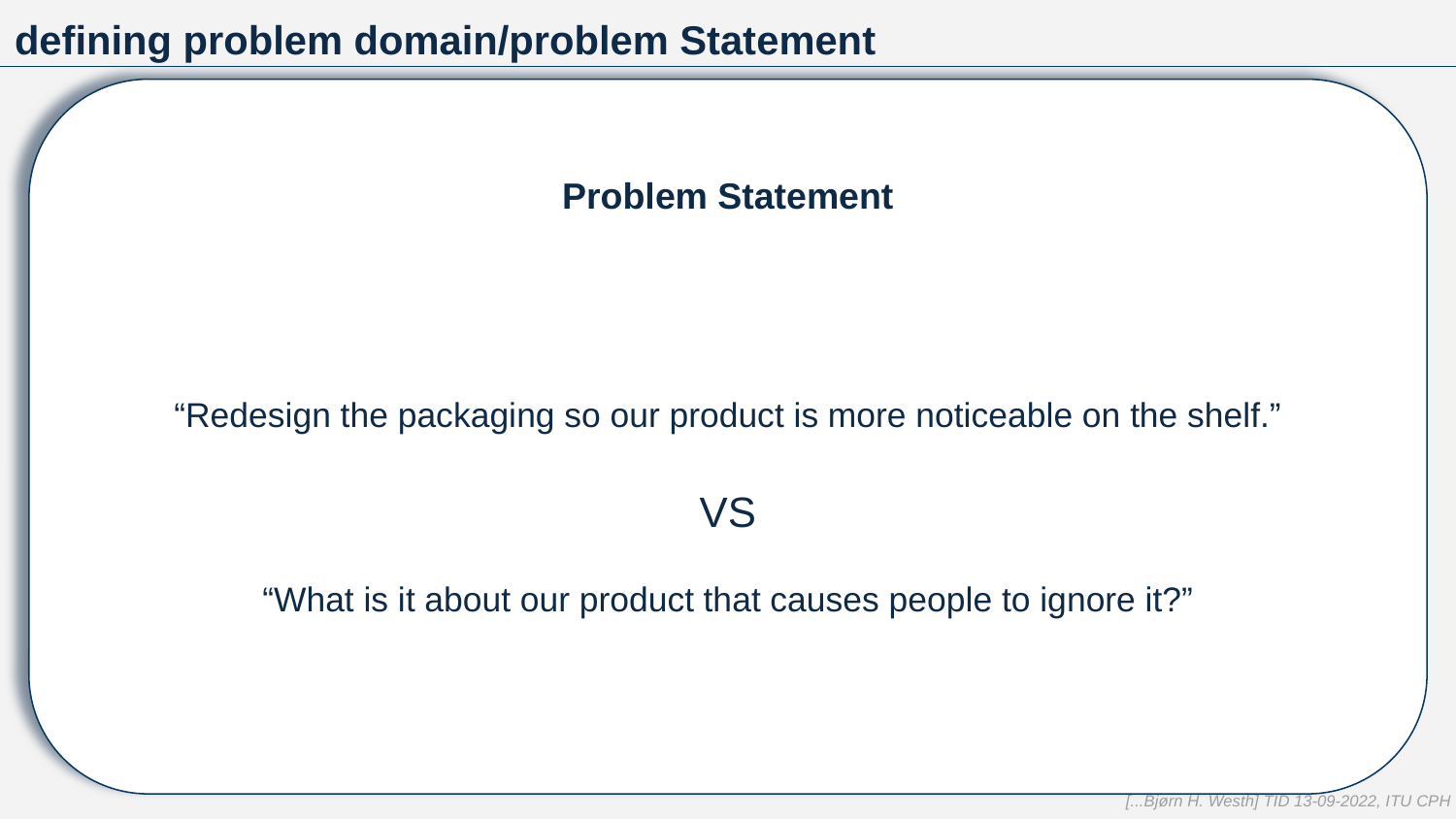

defining problem domain/problem Statement
Problem Statement

“Redesign the packaging so our product is more noticeable on the shelf.”
VS
“What is it about our product that causes people to ignore it?”
[...Bjørn H. Westh] TID 13-09-2022, ITU CPH